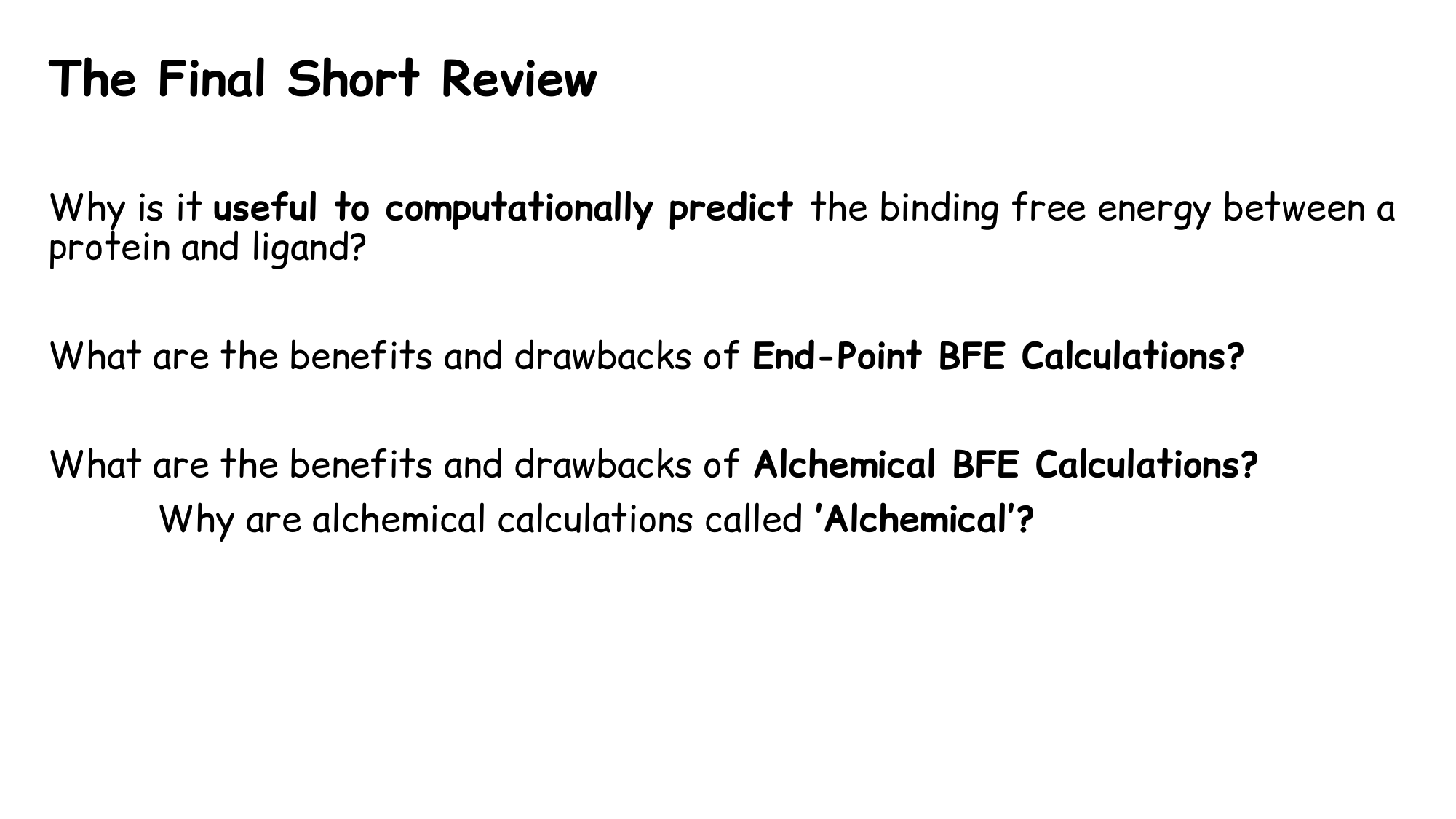

The Final Short Review

Why is it useful to computationally predict the binding free energy between a protein and ligand?

What are the benefits and drawbacks of End-Point BFE Calculations?

What are the benefits and drawbacks of Alchemical BFE Calculations?
	Why are alchemical calculations called ’Alchemical’?